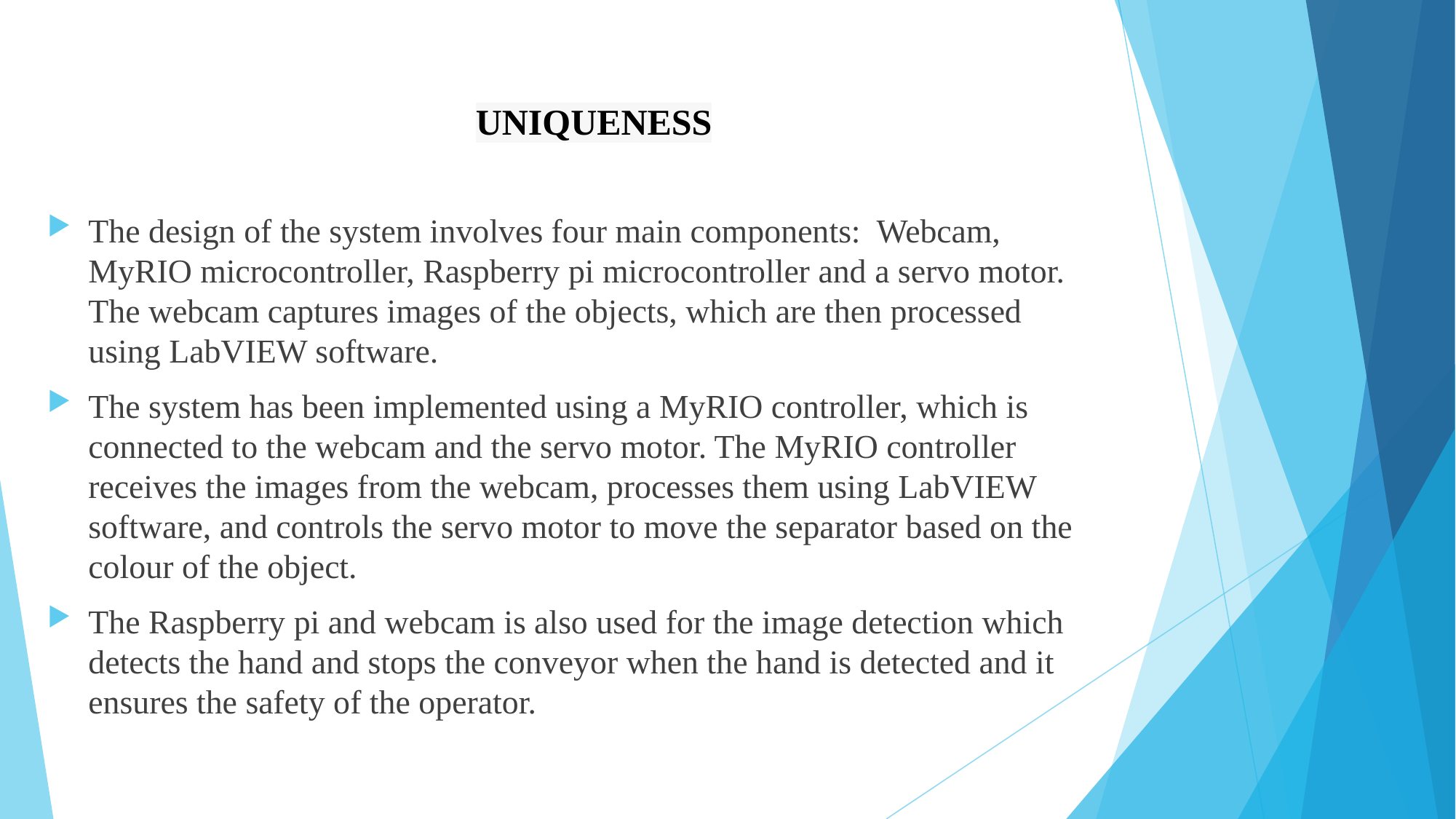

# UNIQUENESS

The design of the system involves four main components:  Webcam, MyRIO microcontroller, Raspberry pi microcontroller and a servo motor. The webcam captures images of the objects, which are then processed using LabVIEW software.
The system has been implemented using a MyRIO controller, which is connected to the webcam and the servo motor. The MyRIO controller receives the images from the webcam, processes them using LabVIEW software, and controls the servo motor to move the separator based on the colour of the object.
The Raspberry pi and webcam is also used for the image detection which detects the hand and stops the conveyor when the hand is detected and it ensures the safety of the operator.